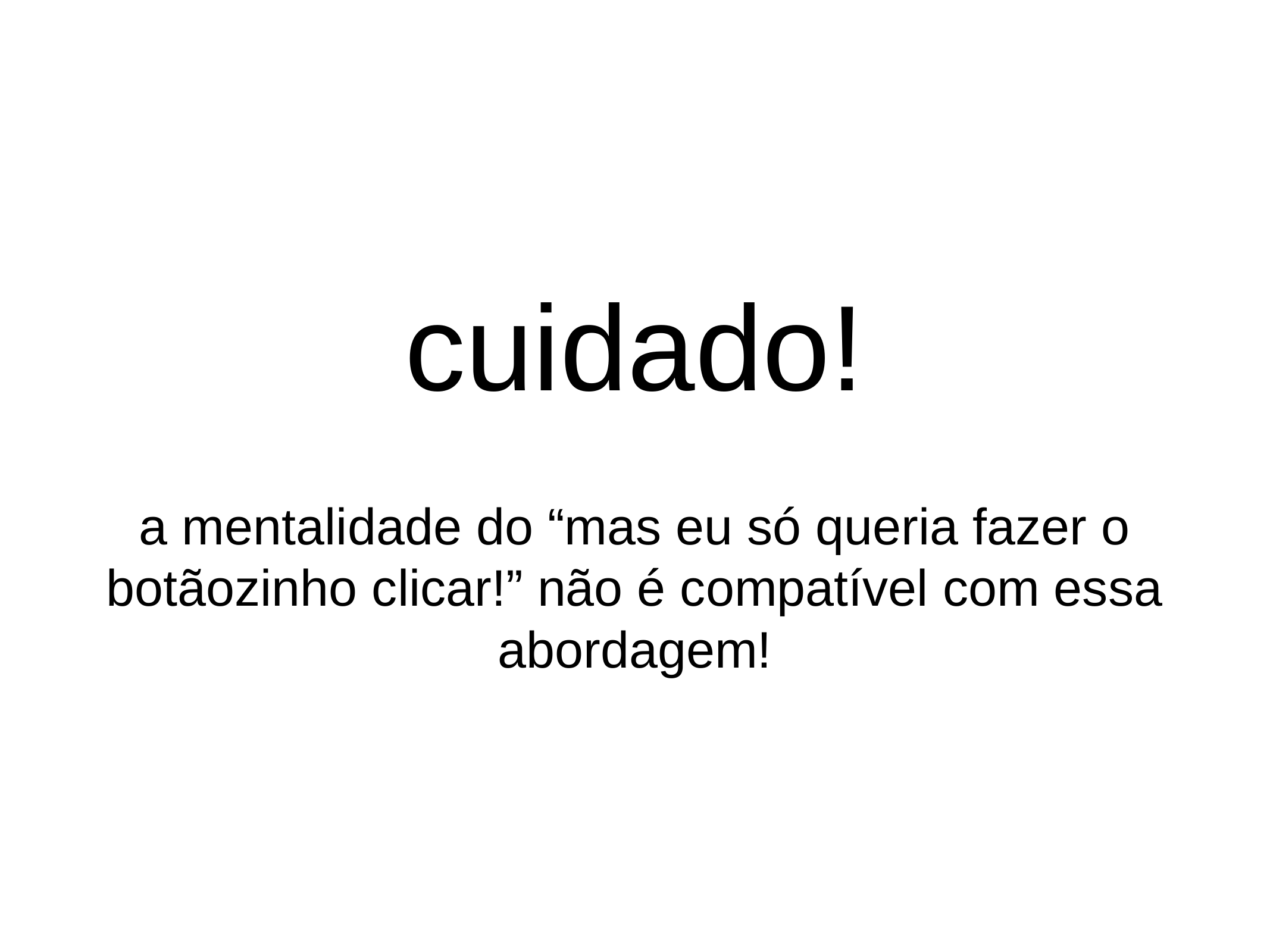

cuidado!
# a mentalidade do “mas eu só queria fazer o botãozinho clicar!” não é compatível com essa abordagem!